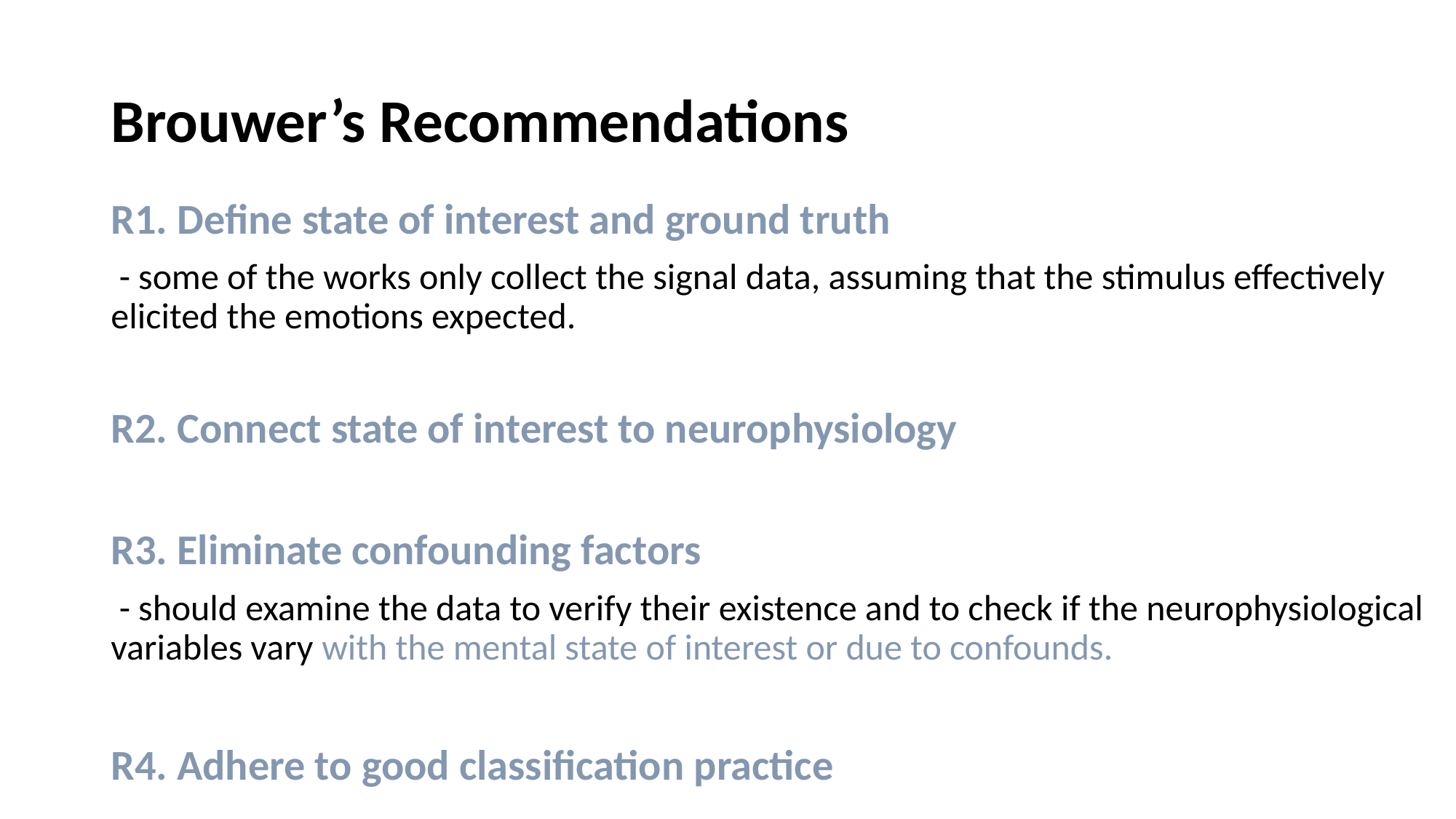

# Brouwer’s Recommendations

R1. Define state of interest and ground truth
 - some of the works only collect the signal data, assuming that the stimulus effectively elicited the emotions expected.

R2. Connect state of interest to neurophysiology

R3. Eliminate confounding factors
 - should examine the data to verify their existence and to check if the neurophysiological variables vary with the mental state of interest or due to confounds.

R4. Adhere to good classification practice